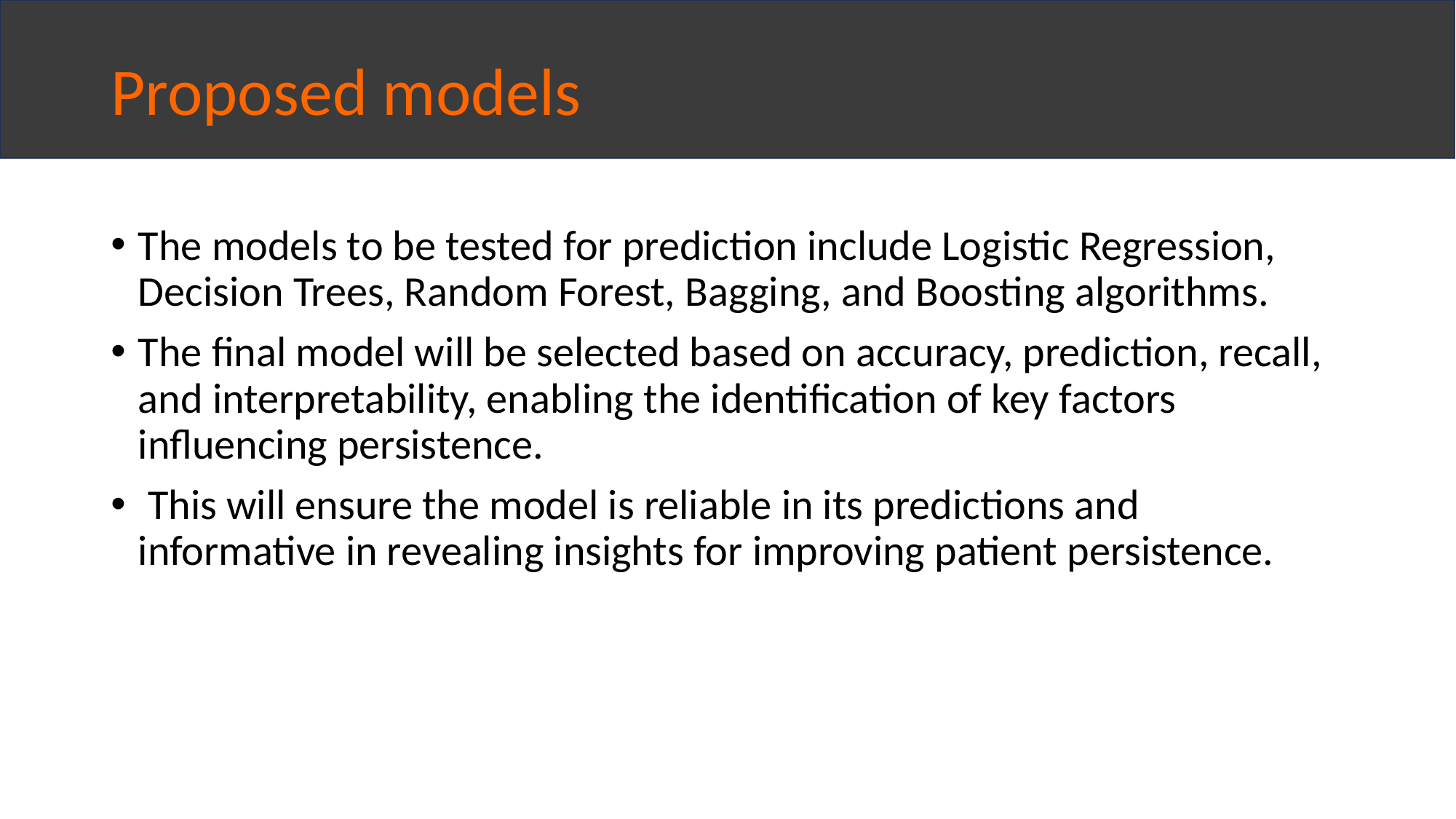

# Proposed models
The models to be tested for prediction include Logistic Regression, Decision Trees, Random Forest, Bagging, and Boosting algorithms.
The final model will be selected based on accuracy, prediction, recall, and interpretability, enabling the identification of key factors influencing persistence.
 This will ensure the model is reliable in its predictions and informative in revealing insights for improving patient persistence.